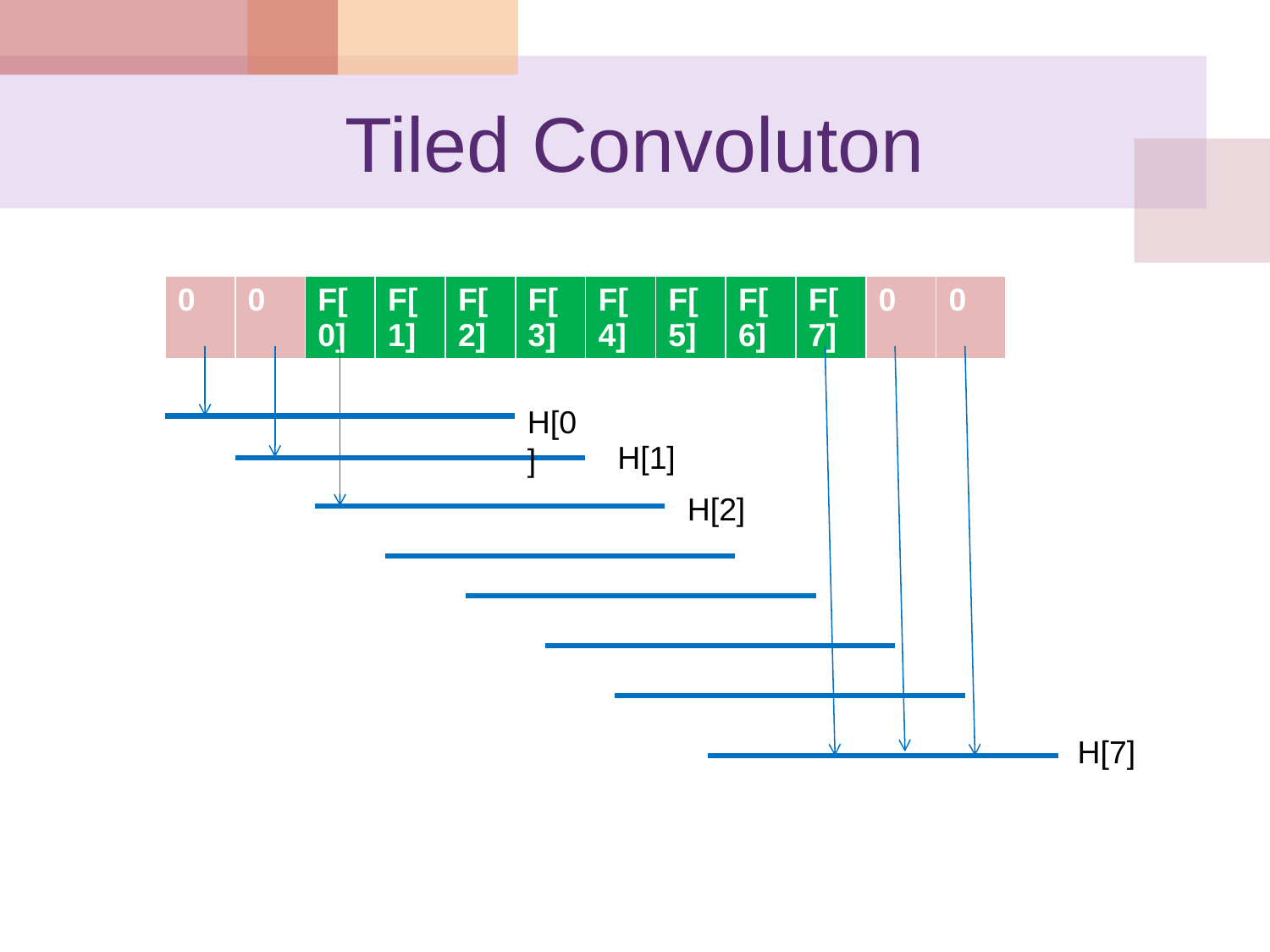

# Tiled Convoluton
| 0 | 0 | F[0] | F[1] | F[2] | F[3] | F[4] | F[5] | F[6] | F[7] | 0 | 0 |
| --- | --- | --- | --- | --- | --- | --- | --- | --- | --- | --- | --- |
H[0]
H[1]
H[2]
H[7]